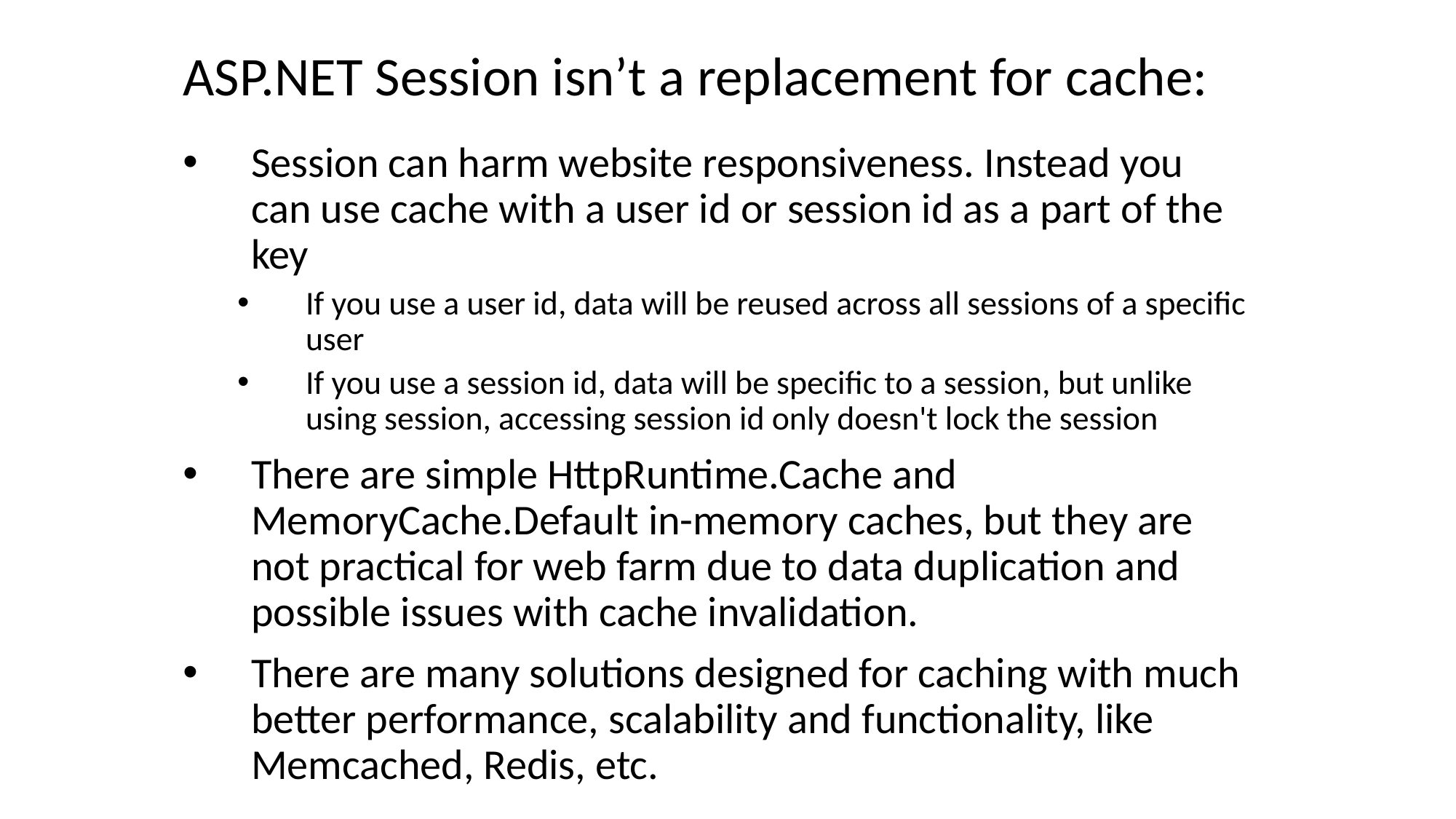

ASP.NET Session isn’t a replacement for cache:
Session can harm website responsiveness. Instead you can use cache with a user id or session id as a part of the key
If you use a user id, data will be reused across all sessions of a specific user
If you use a session id, data will be specific to a session, but unlike using session, accessing session id only doesn't lock the session
There are simple HttpRuntime.Cache and MemoryCache.Default in-memory caches, but they are not practical for web farm due to data duplication and possible issues with cache invalidation.
There are many solutions designed for caching with much better performance, scalability and functionality, like Memcached, Redis, etc.